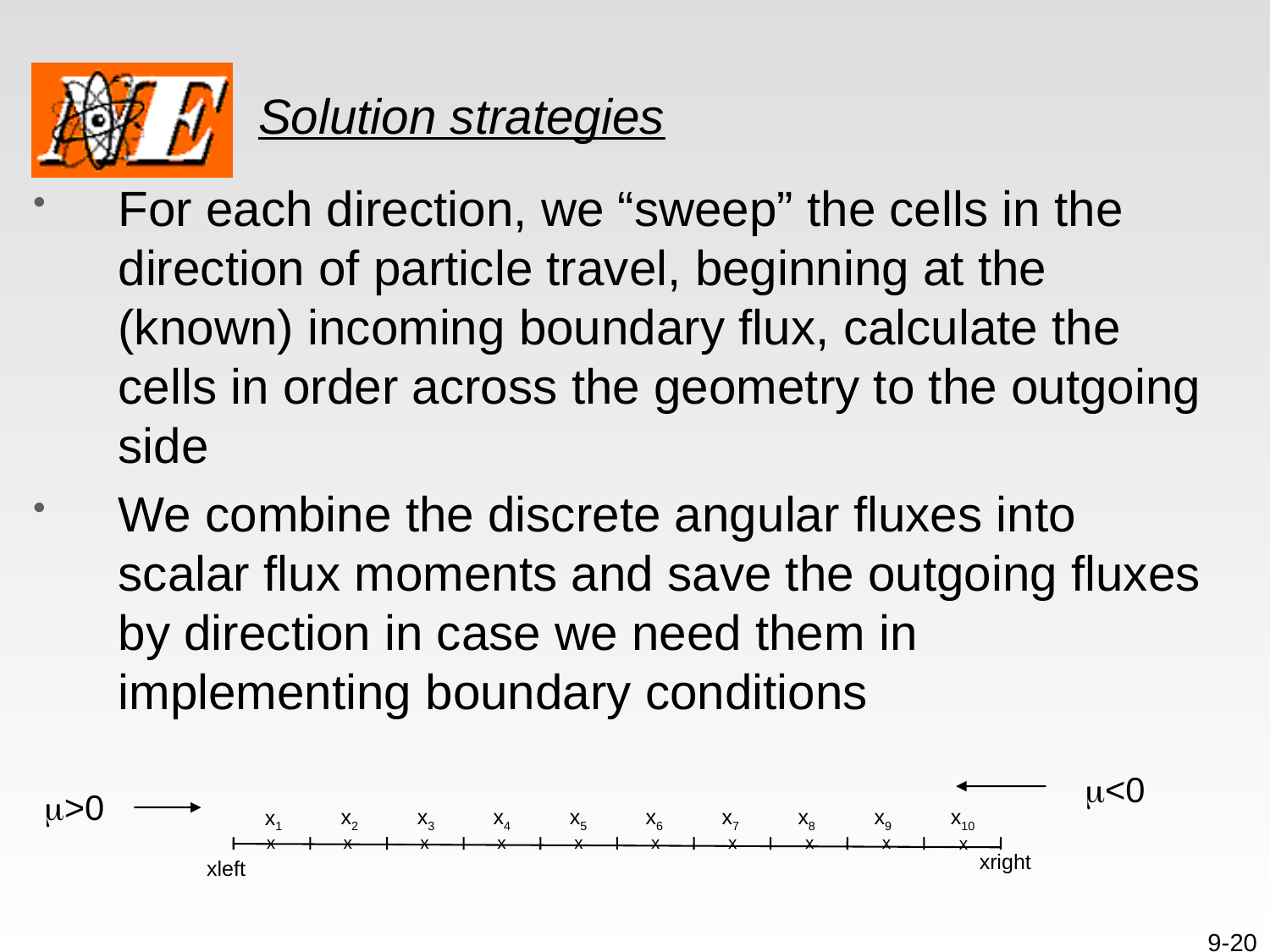

# Solution strategies
For each direction, we “sweep” the cells in the direction of particle travel, beginning at the (known) incoming boundary flux, calculate the cells in order across the geometry to the outgoing side
We combine the discrete angular fluxes into scalar flux moments and save the outgoing fluxes by direction in case we need them in implementing boundary conditions
μ<0
μ>0

x2
x3
x4
x5
x6
x7
x8
x9
x10
x1

x
x
x
x
x
x
x
x
x
x

xright

xleft
9-20